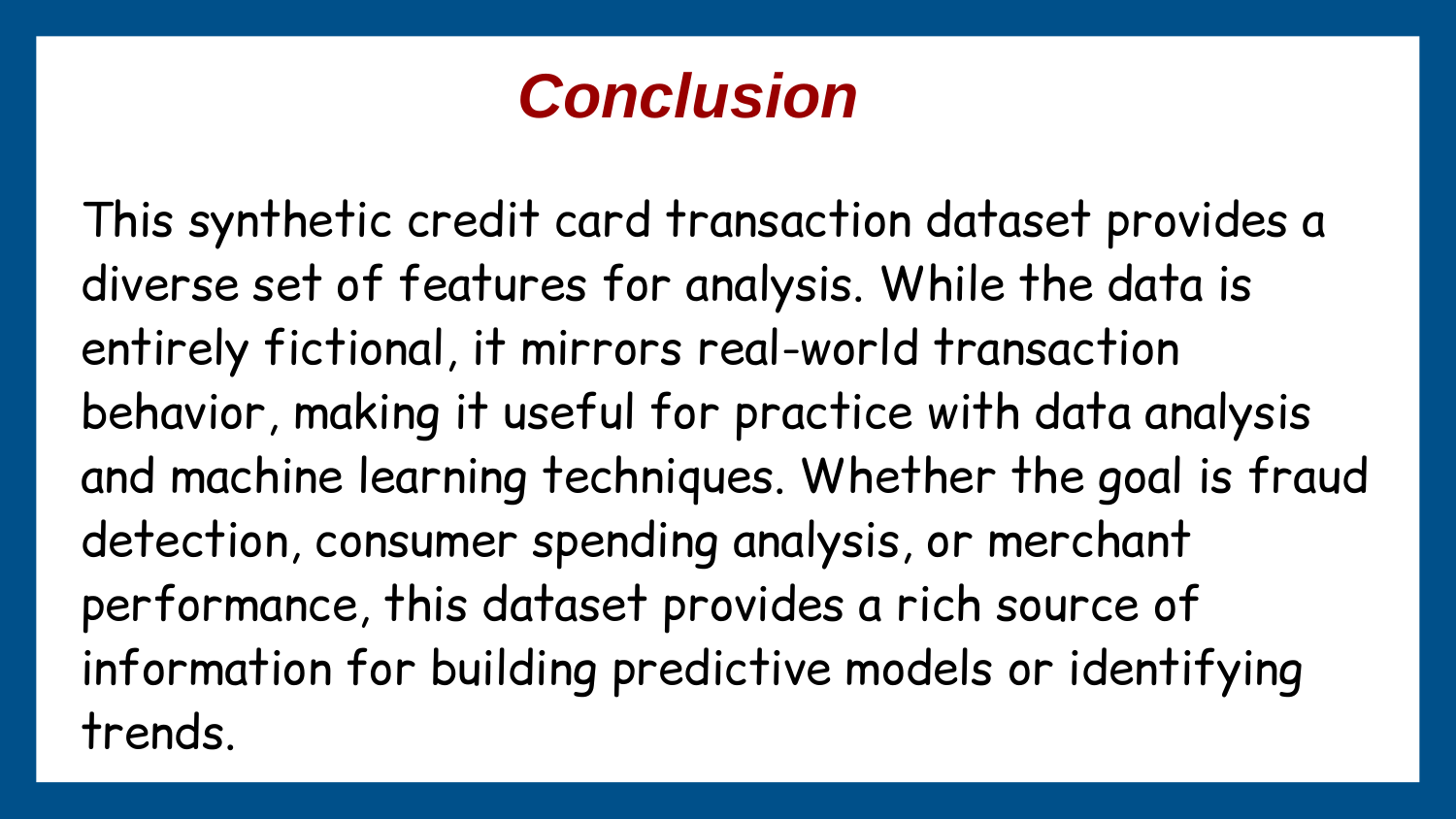

# Conclusion

This synthetic credit card transaction dataset provides a diverse set of features for analysis. While the data is entirely fictional, it mirrors real-world transaction behavior, making it useful for practice with data analysis and machine learning techniques. Whether the goal is fraud detection, consumer spending analysis, or merchant performance, this dataset provides a rich source of information for building predictive models or identifying trends.